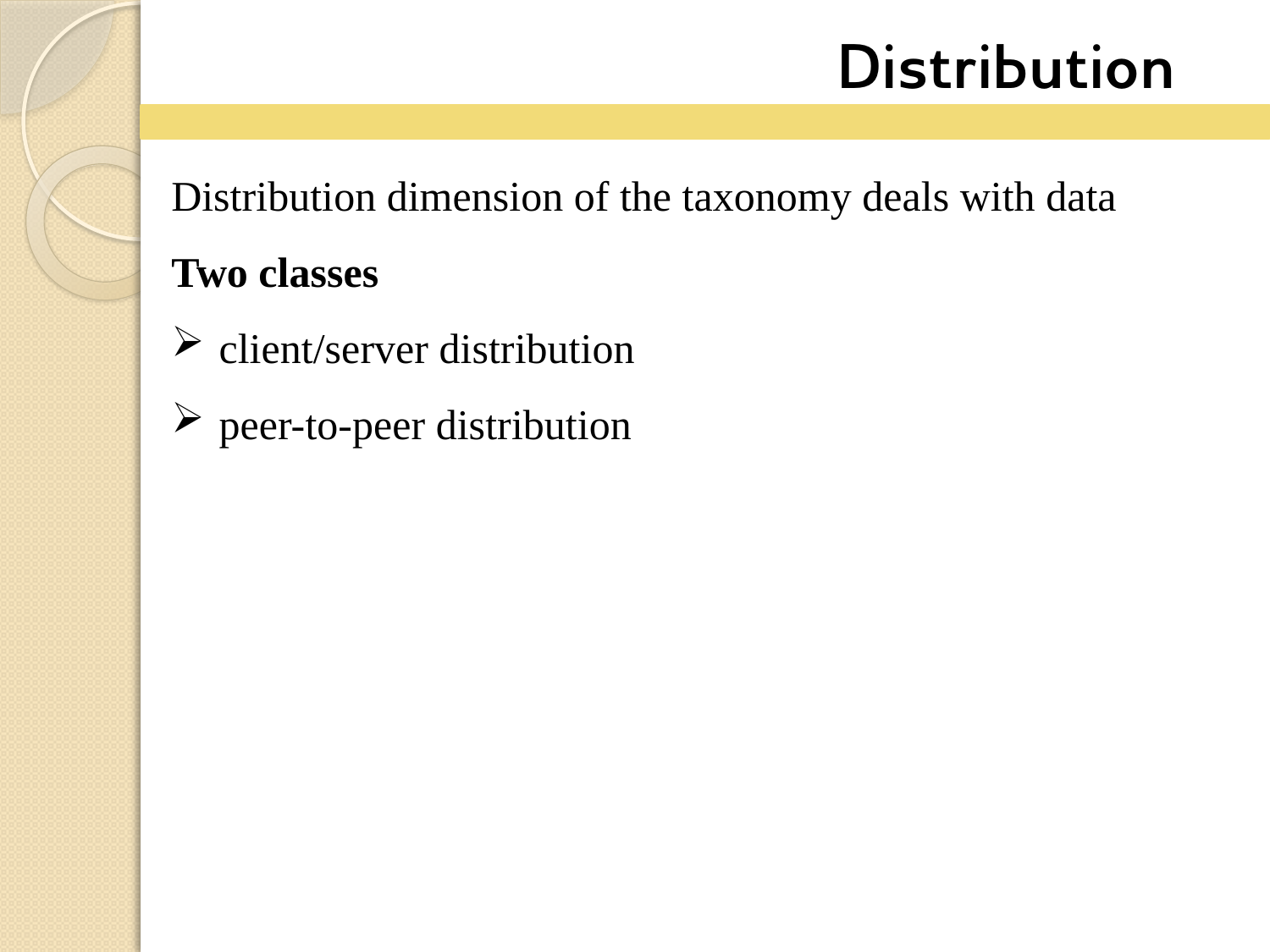

Distribution

Distribution dimension of the taxonomy deals with data
Two classes
client/server distribution
peer-to-peer distribution